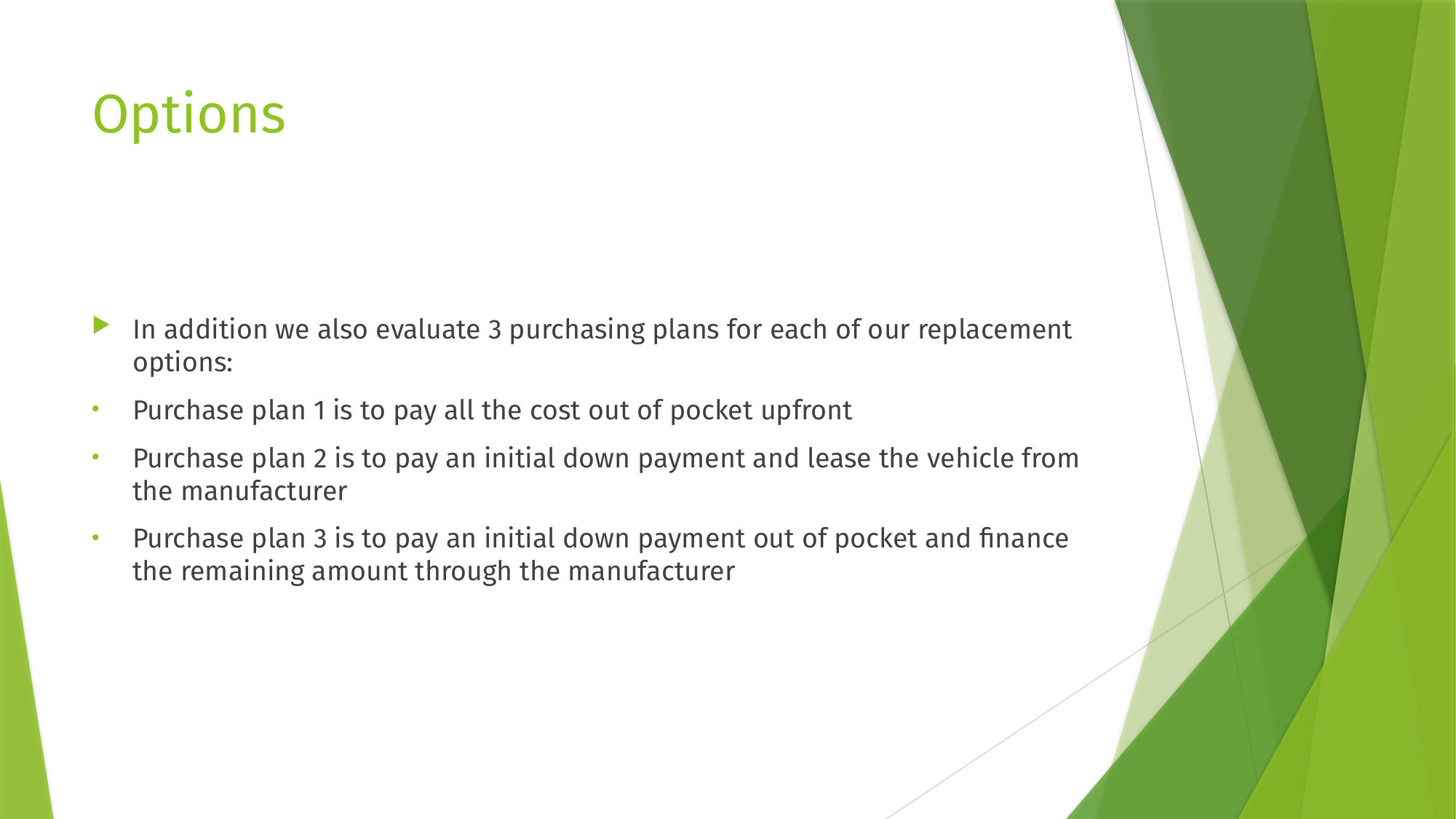

# Options

In addition we also evaluate 3 purchasing plans for each of our replacement options:
Purchase plan 1 is to pay all the cost out of pocket upfront
Purchase plan 2 is to pay an initial down payment and lease the vehicle from the manufacturer
Purchase plan 3 is to pay an initial down payment out of pocket and finance the remaining amount through the manufacturer